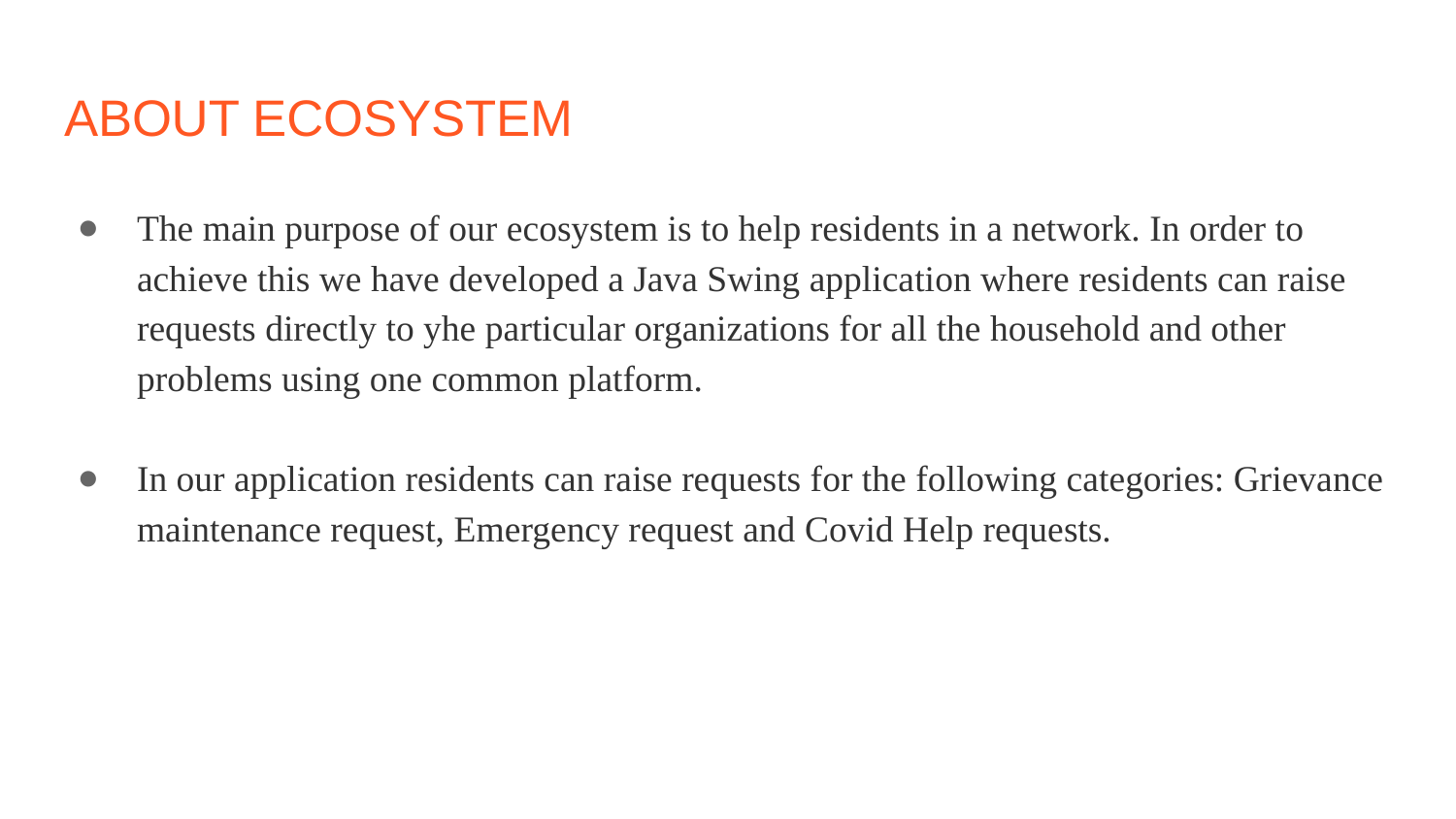

# ABOUT ECOSYSTEM
The main purpose of our ecosystem is to help residents in a network. In order to achieve this we have developed a Java Swing application where residents can raise requests directly to yhe particular organizations for all the household and other problems using one common platform.

In our application residents can raise requests for the following categories: Grievance maintenance request, Emergency request and Covid Help requests.